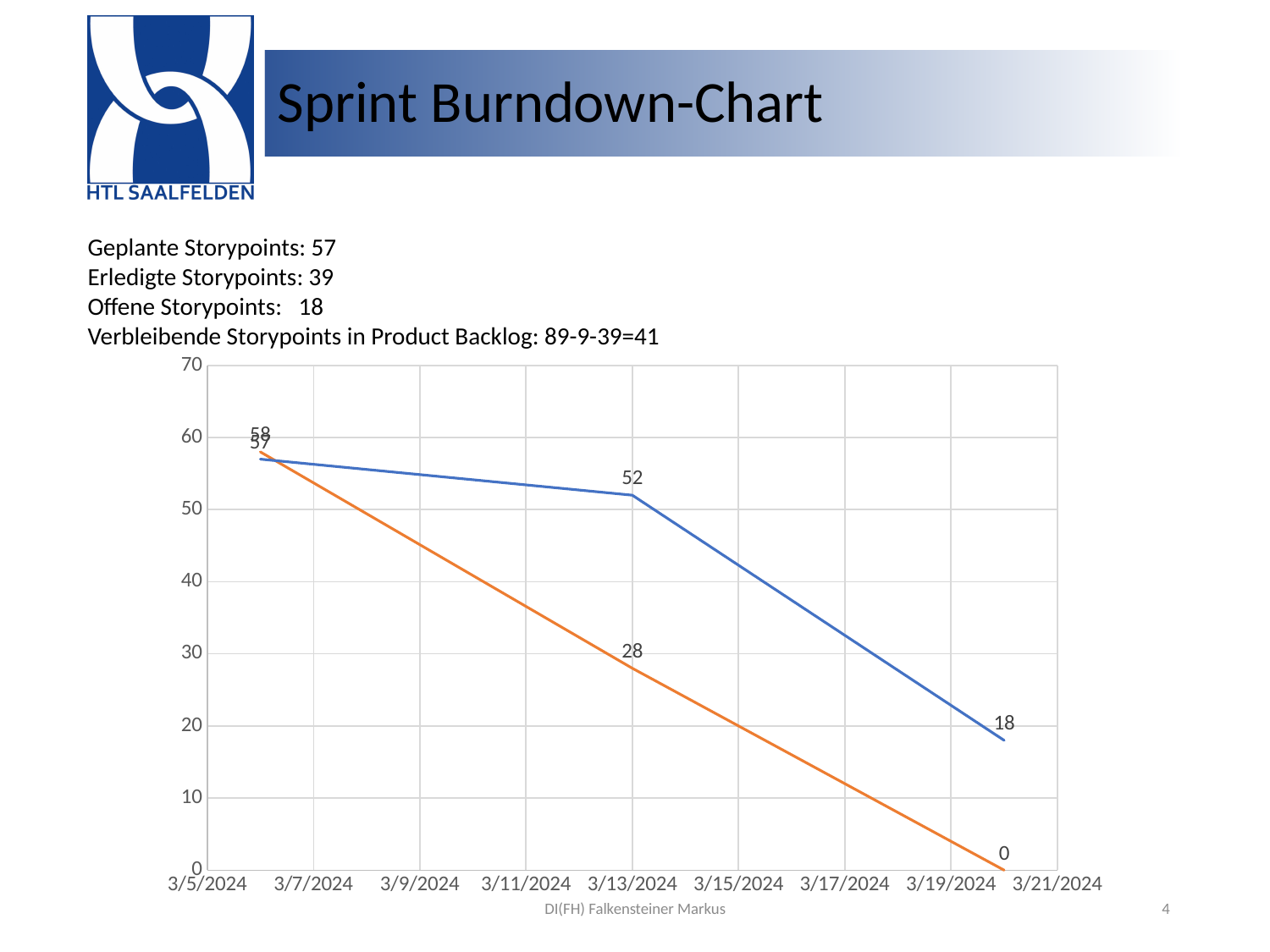

# Sprint Burndown-Chart
Geplante Storypoints: 57
Erledigte Storypoints: 39
Offene Storypoints:   18
Verbleibende Storypoints in Product Backlog: 89-9-39=41

### Chart

| Category | Y-Werte | test |
|---|---|---|
DI(FH) Falkensteiner Markus
4